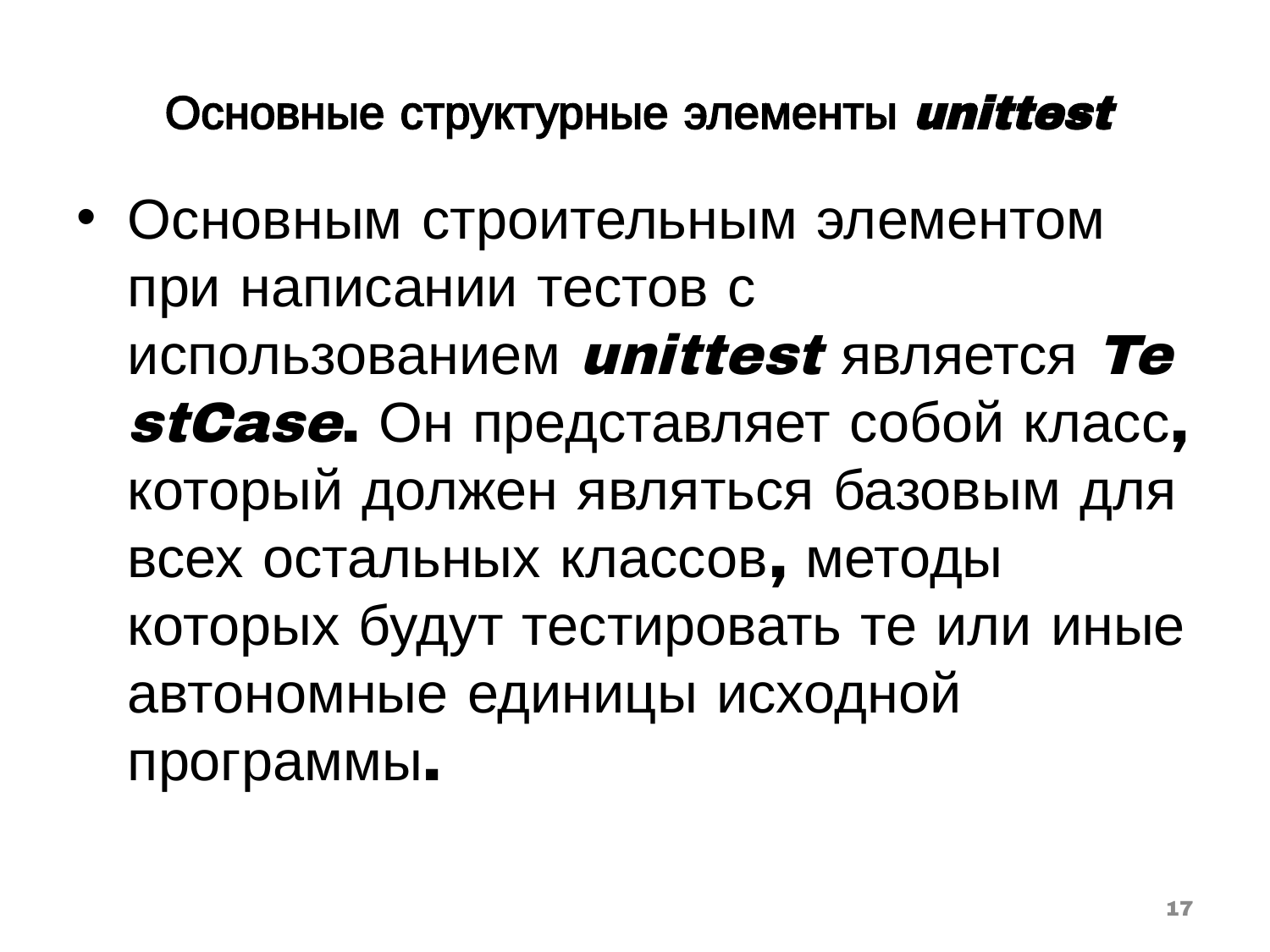

# Основные структурные элементы unittest
Основным строительным элементом при написании тестов с использованием unittest является TestCase. Он представляет собой класс, который должен являться базовым для всех остальных классов, методы которых будут тестировать те или иные автономные единицы исходной программы.
17